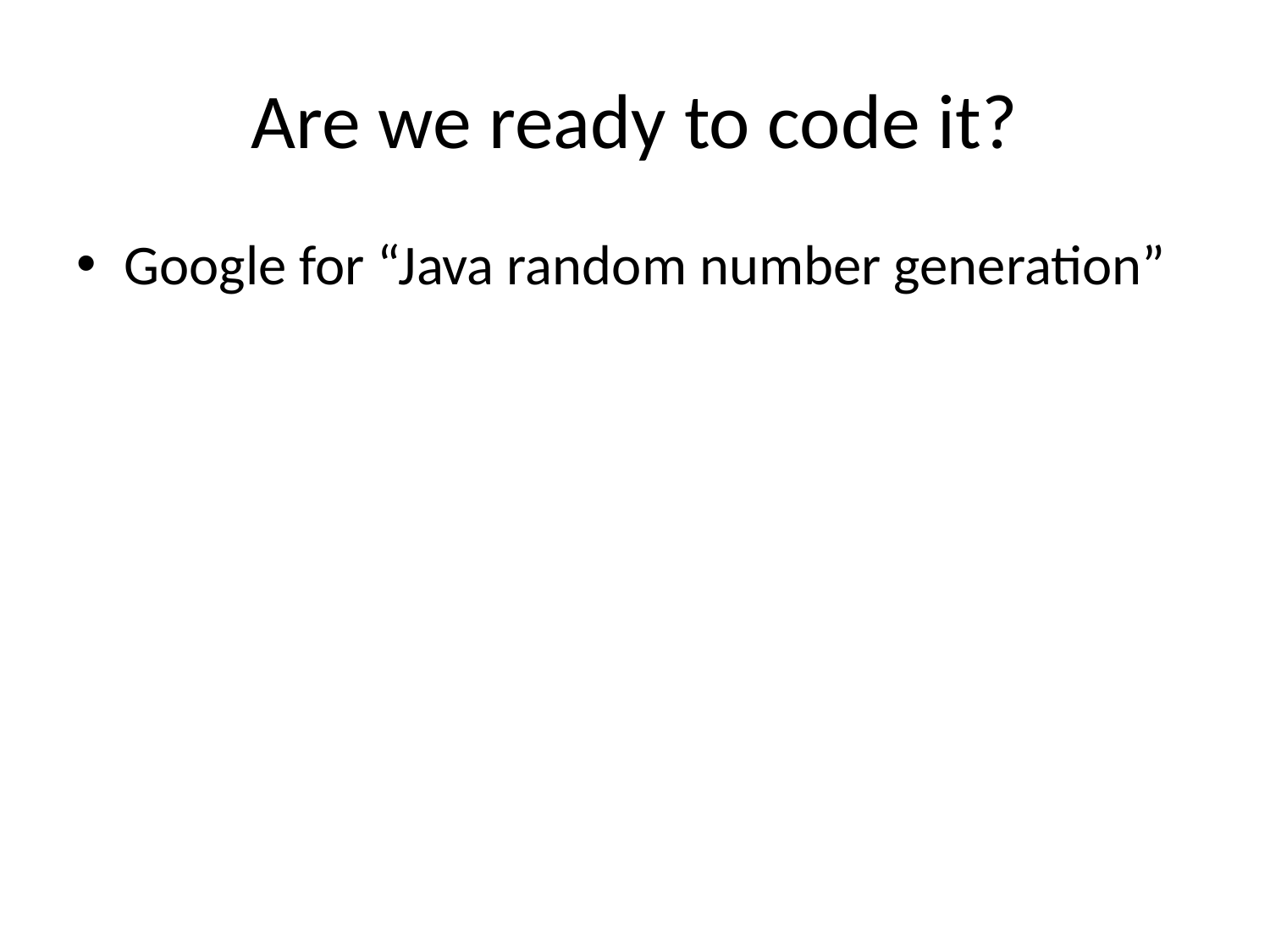

# Are we ready to code it?
Google for “Java random number generation”